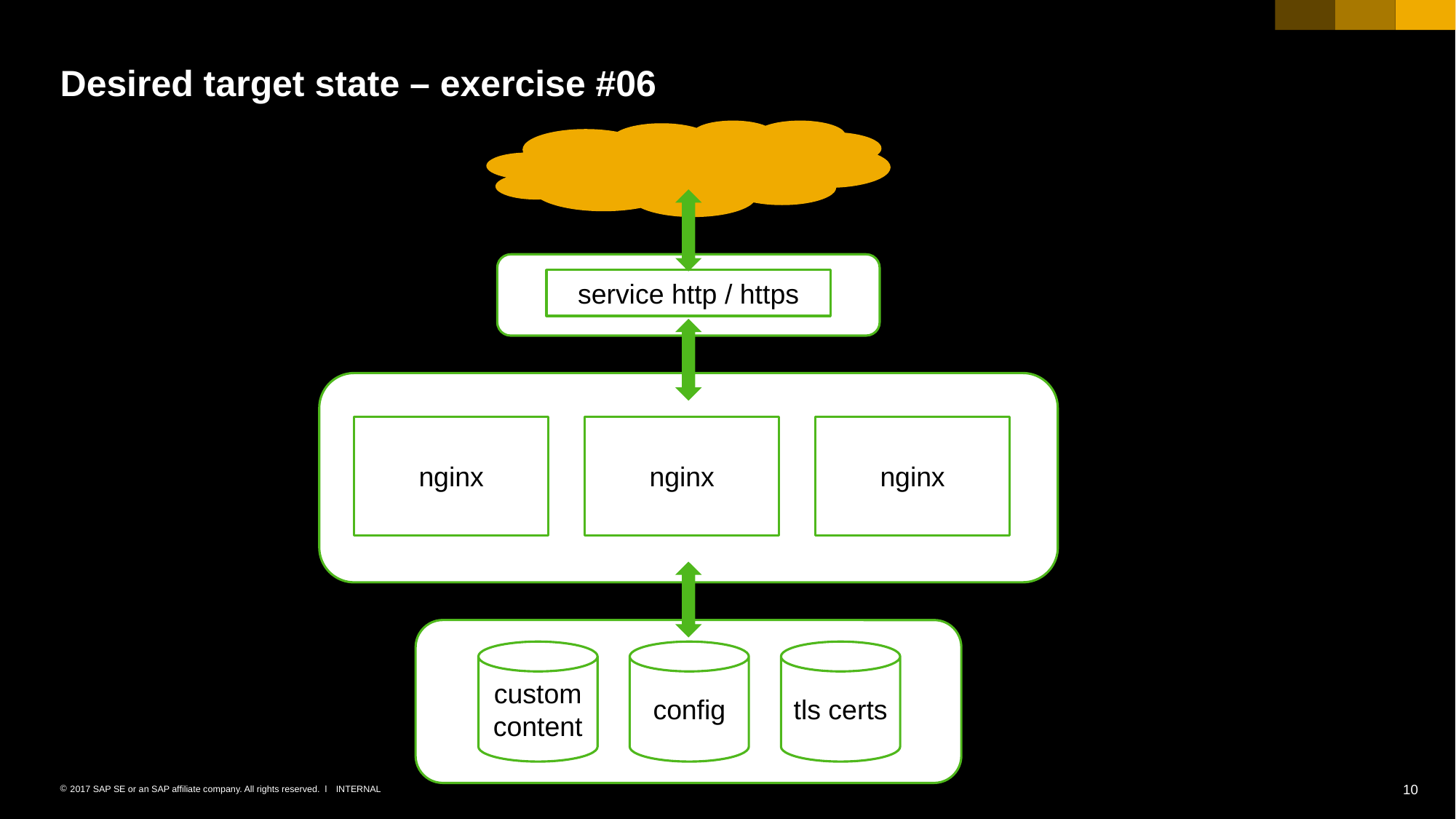

# Desired target state – exercise #06

service http / https

nginx
nginx
nginx

custom content
config
tls certs